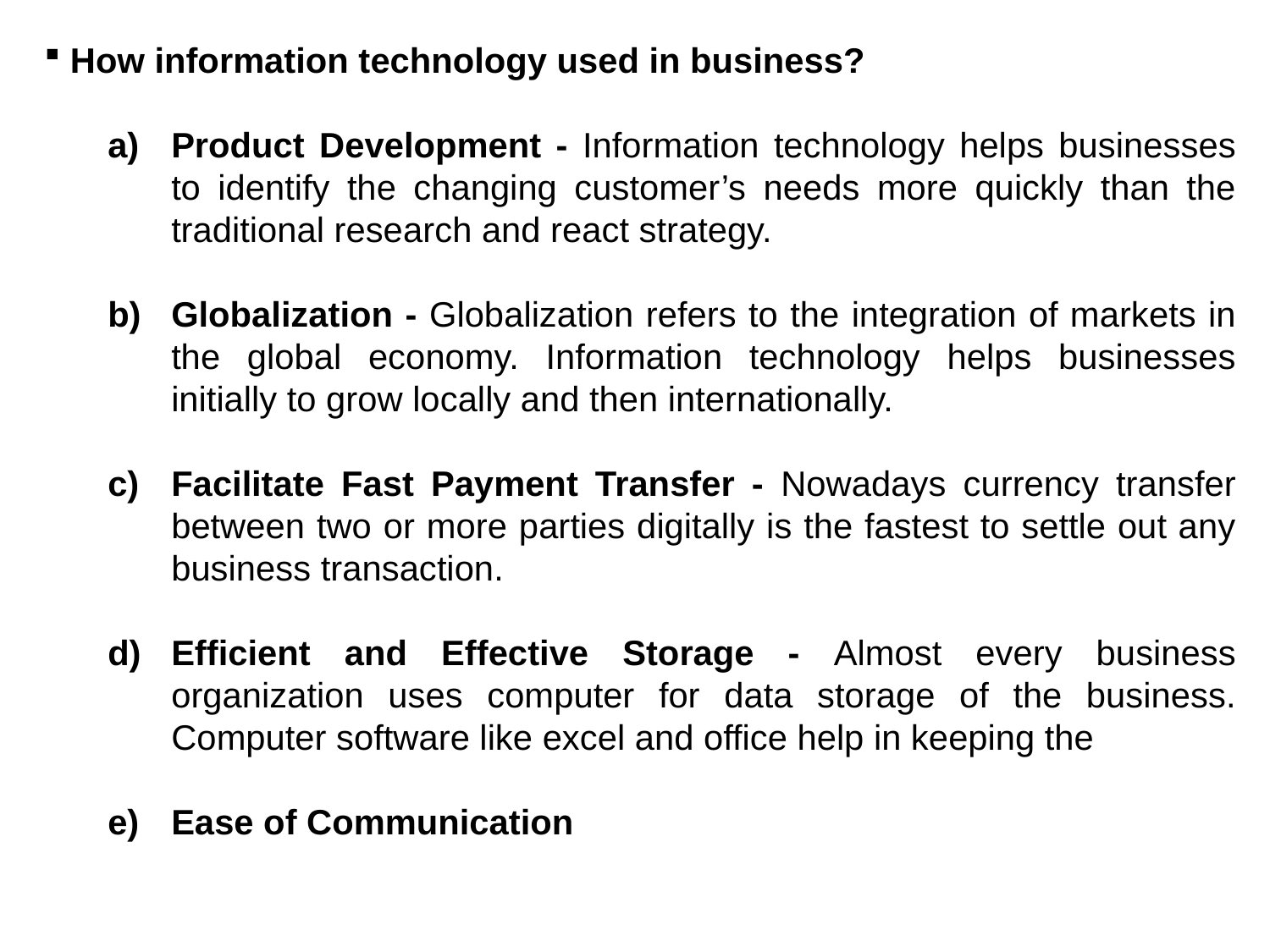

How information technology used in business?

Product Development - Information technology helps businesses to identify the changing customer’s needs more quickly than the traditional research and react strategy.

Globalization - Globalization refers to the integration of markets in the global economy. Information technology helps businesses initially to grow locally and then internationally.

Facilitate Fast Payment Transfer - Nowadays currency transfer between two or more parties digitally is the fastest to settle out any business transaction.

Efficient and Effective Storage - Almost every business organization uses computer for data storage of the business. Computer software like excel and office help in keeping the

Ease of Communication